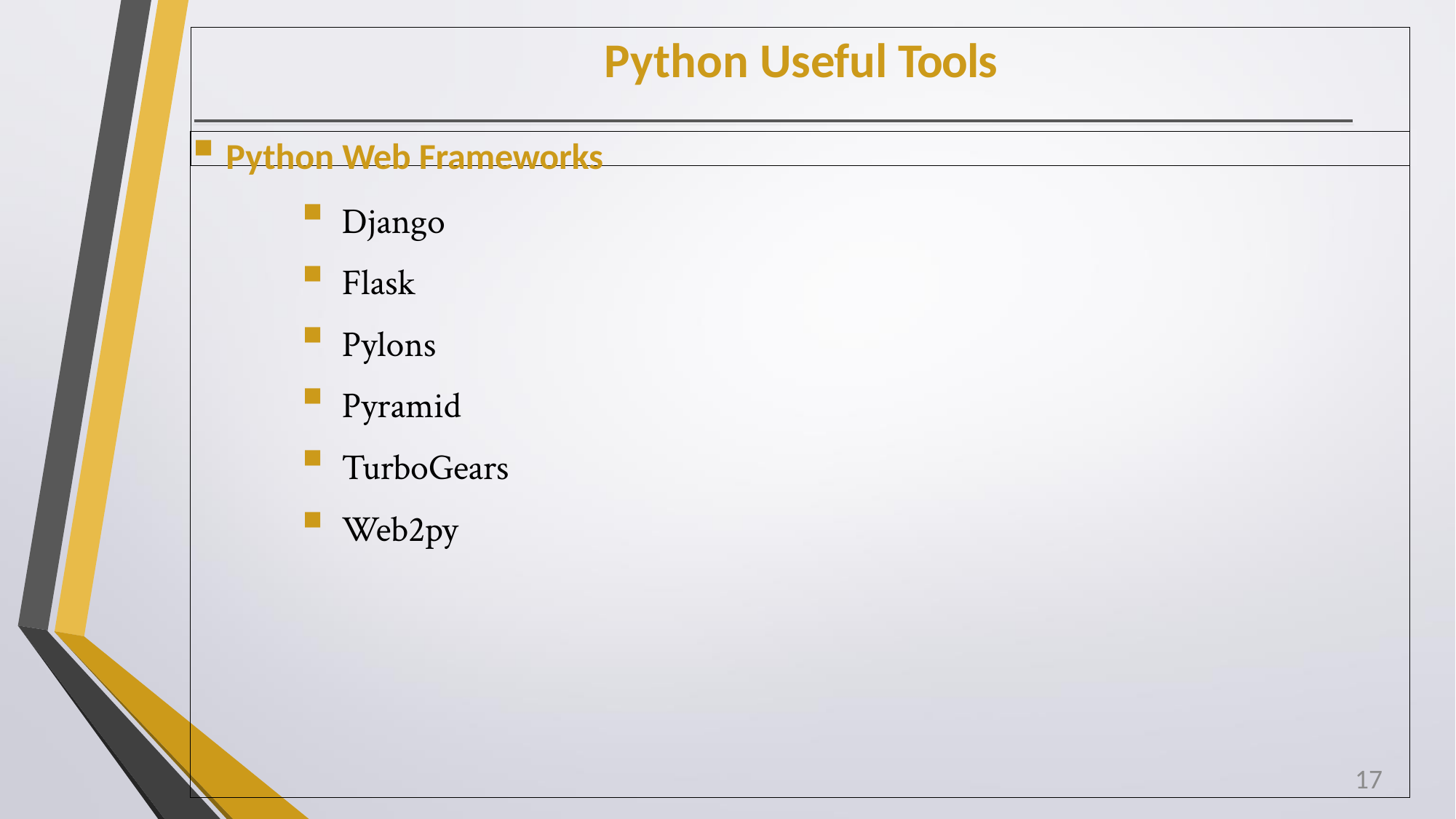

# Python Useful Tools
Python Web Frameworks
Django
Flask
Pylons
Pyramid
TurboGears
Web2py

17